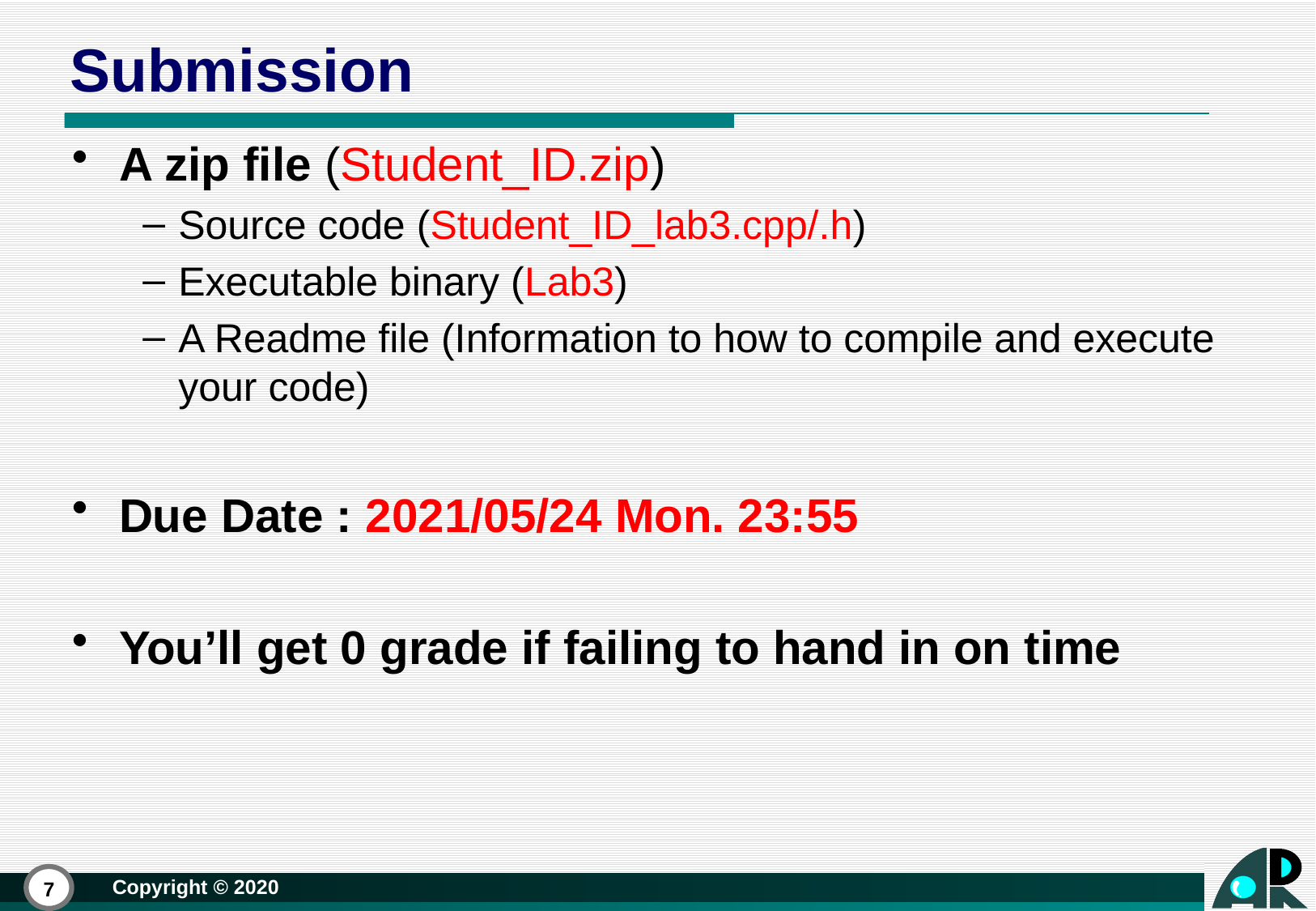

# Submission
A zip file (Student_ID.zip)
Source code (Student_ID_lab3.cpp/.h)
Executable binary (Lab3)
A Readme file (Information to how to compile and execute your code)

Due Date : 2021/05/24 Mon. 23:55

You’ll get 0 grade if failing to hand in on time

7